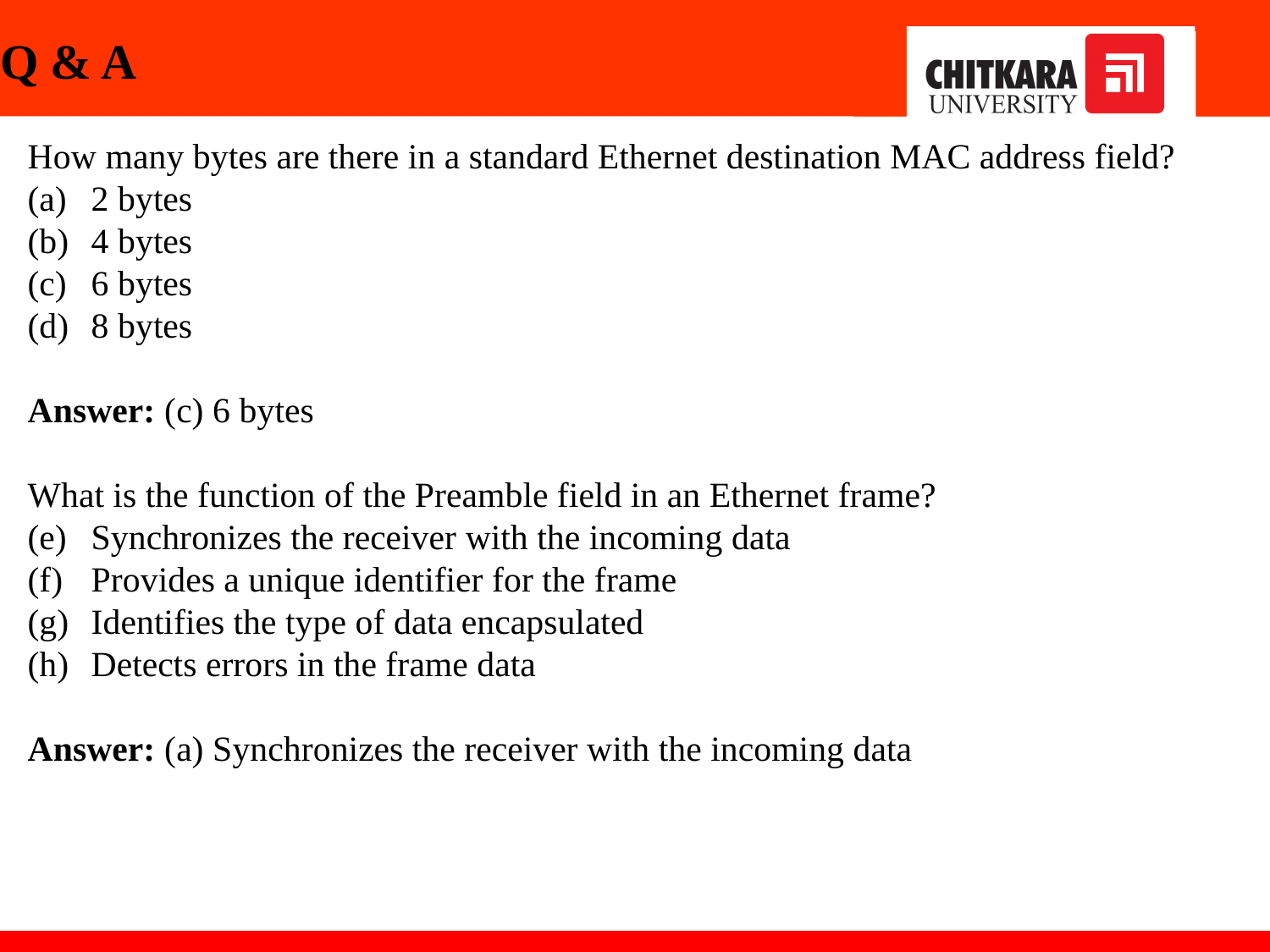

# Q & A
How many bytes are there in a standard Ethernet destination MAC address field?
2 bytes
4 bytes
6 bytes
8 bytes

Answer: (c) 6 bytes

What is the function of the Preamble field in an Ethernet frame?
Synchronizes the receiver with the incoming data
Provides a unique identifier for the frame
Identifies the type of data encapsulated
Detects errors in the frame data

Answer: (a) Synchronizes the receiver with the incoming data